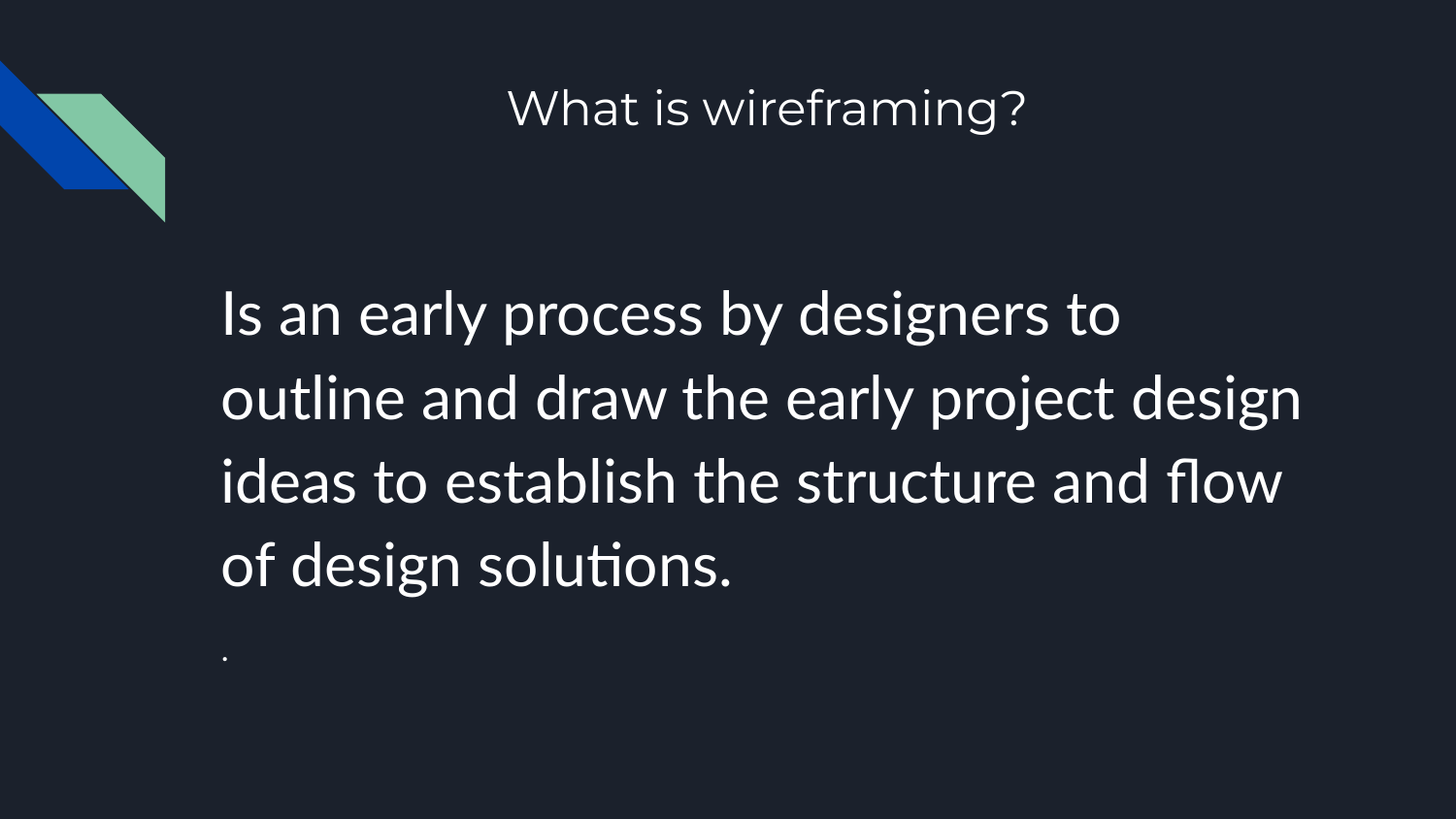

# What is wireframing?
Is an early process by designers to outline and draw the early project design ideas to establish the structure and flow of design solutions.
.